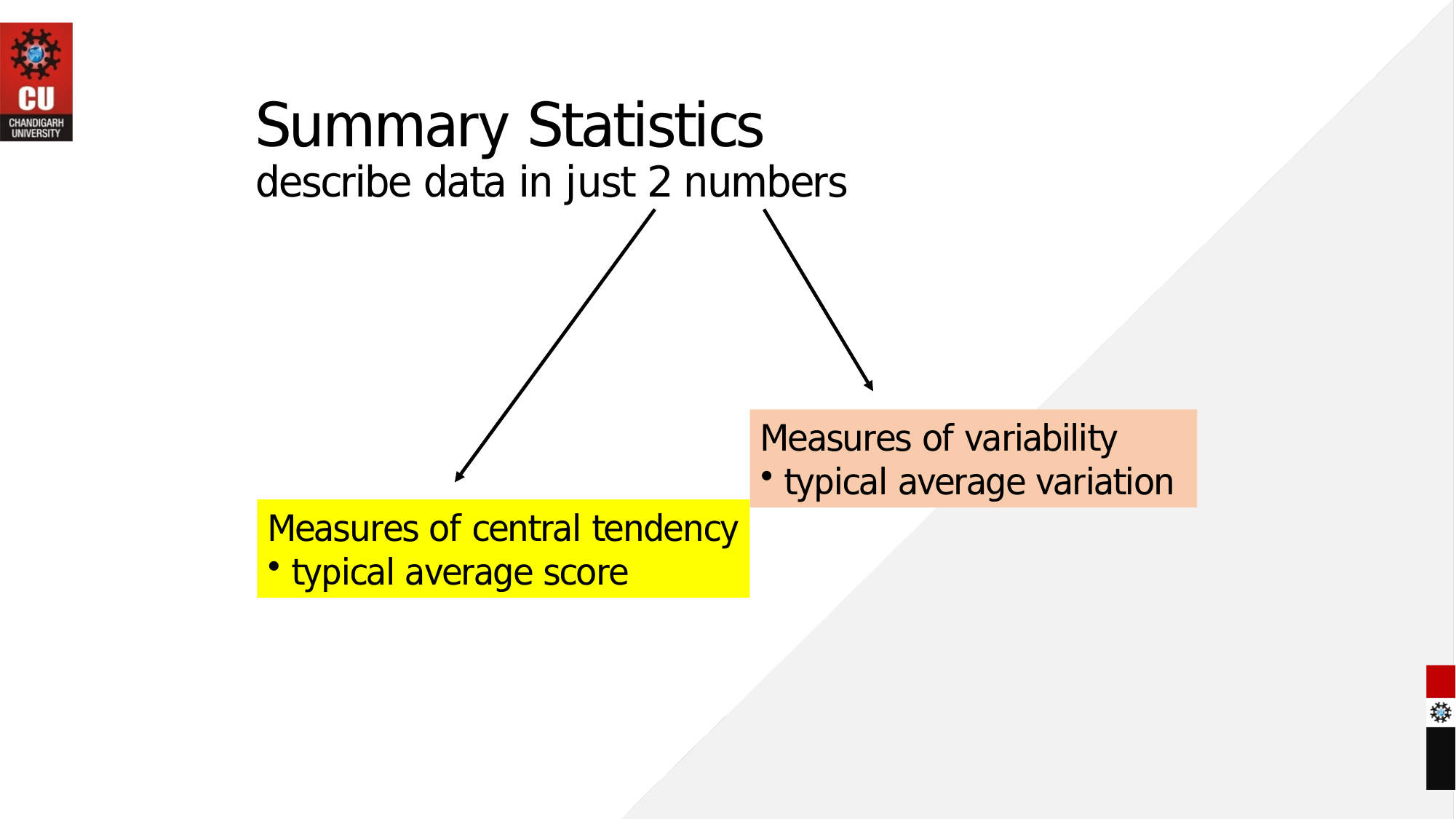

# Summary Statistics describe data in just 2 numbers

Measures of variability
 typical average variation
Measures of central tendency
 typical average score